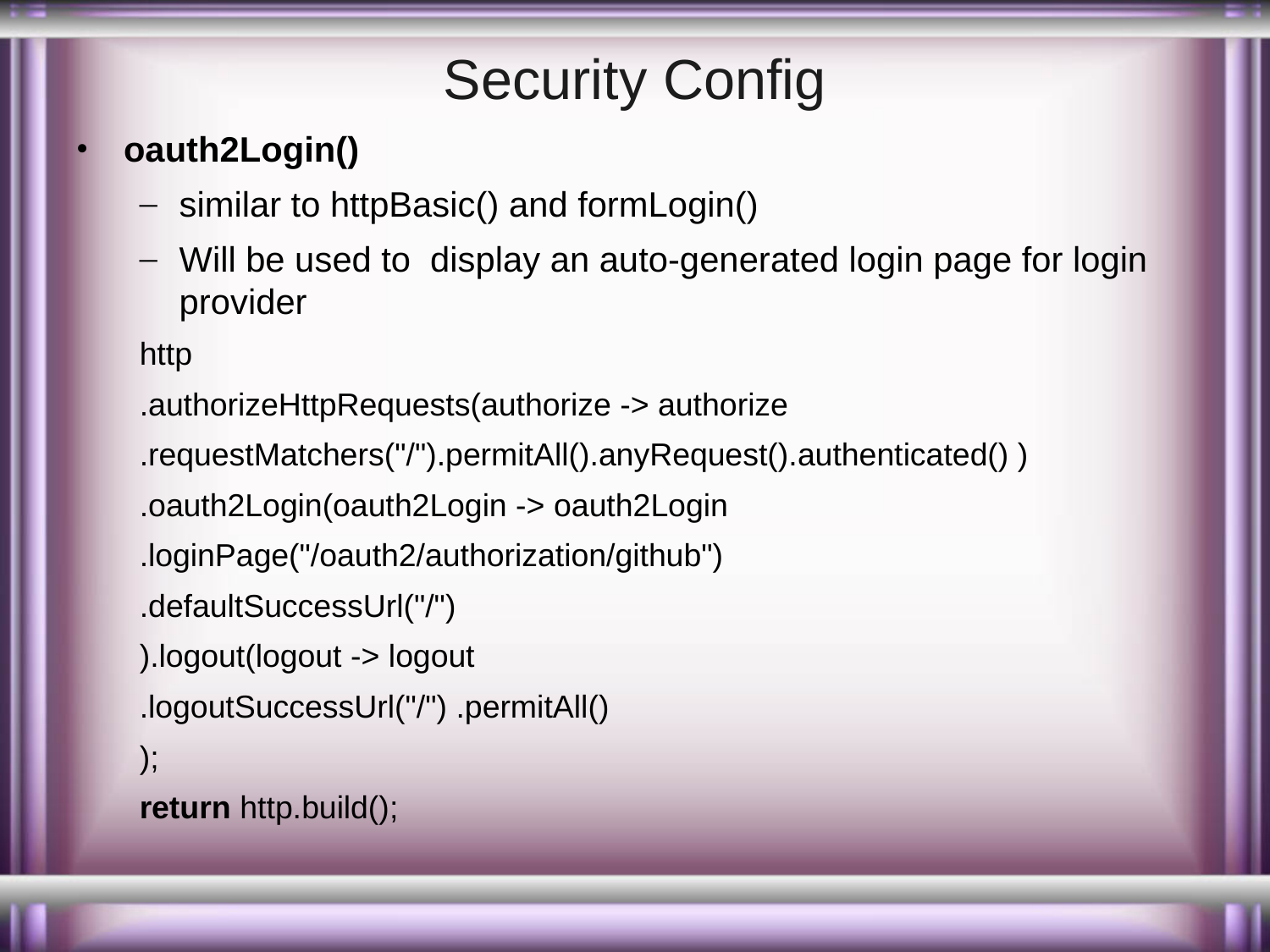

# Security Config
oauth2Login()
similar to httpBasic() and formLogin()
Will be used to  display an auto-generated login page for login provider
http
.authorizeHttpRequests(authorize -> authorize
.requestMatchers("/").permitAll().anyRequest().authenticated() )
.oauth2Login(oauth2Login -> oauth2Login
.loginPage("/oauth2/authorization/github")
.defaultSuccessUrl("/")
).logout(logout -> logout
.logoutSuccessUrl("/") .permitAll()
);
return http.build();